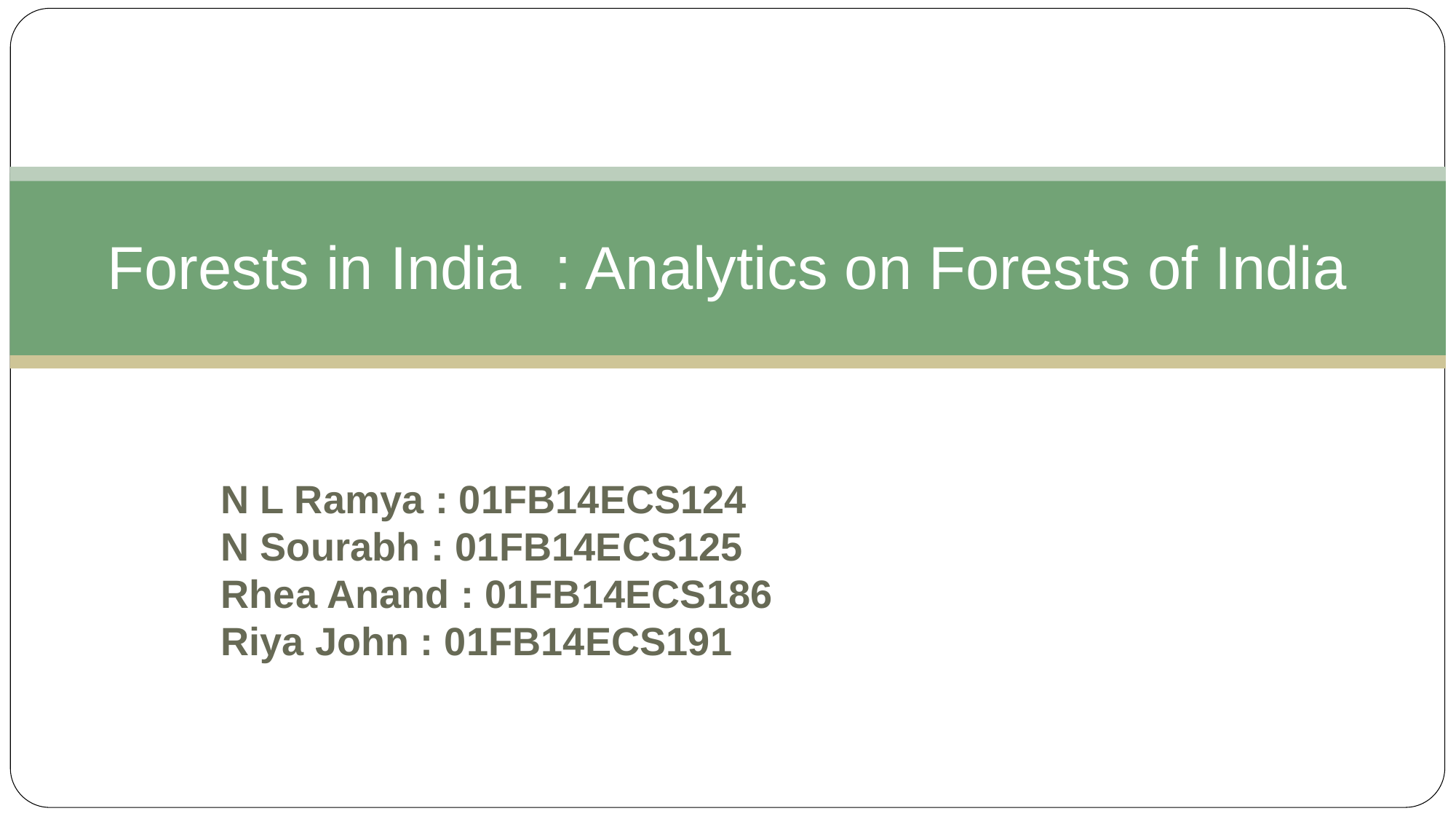

Forests in India  : Analytics on Forests of India
N L Ramya : 01FB14ECS124
N Sourabh : 01FB14ECS125
Rhea Anand : 01FB14ECS186
Riya John : 01FB14ECS191